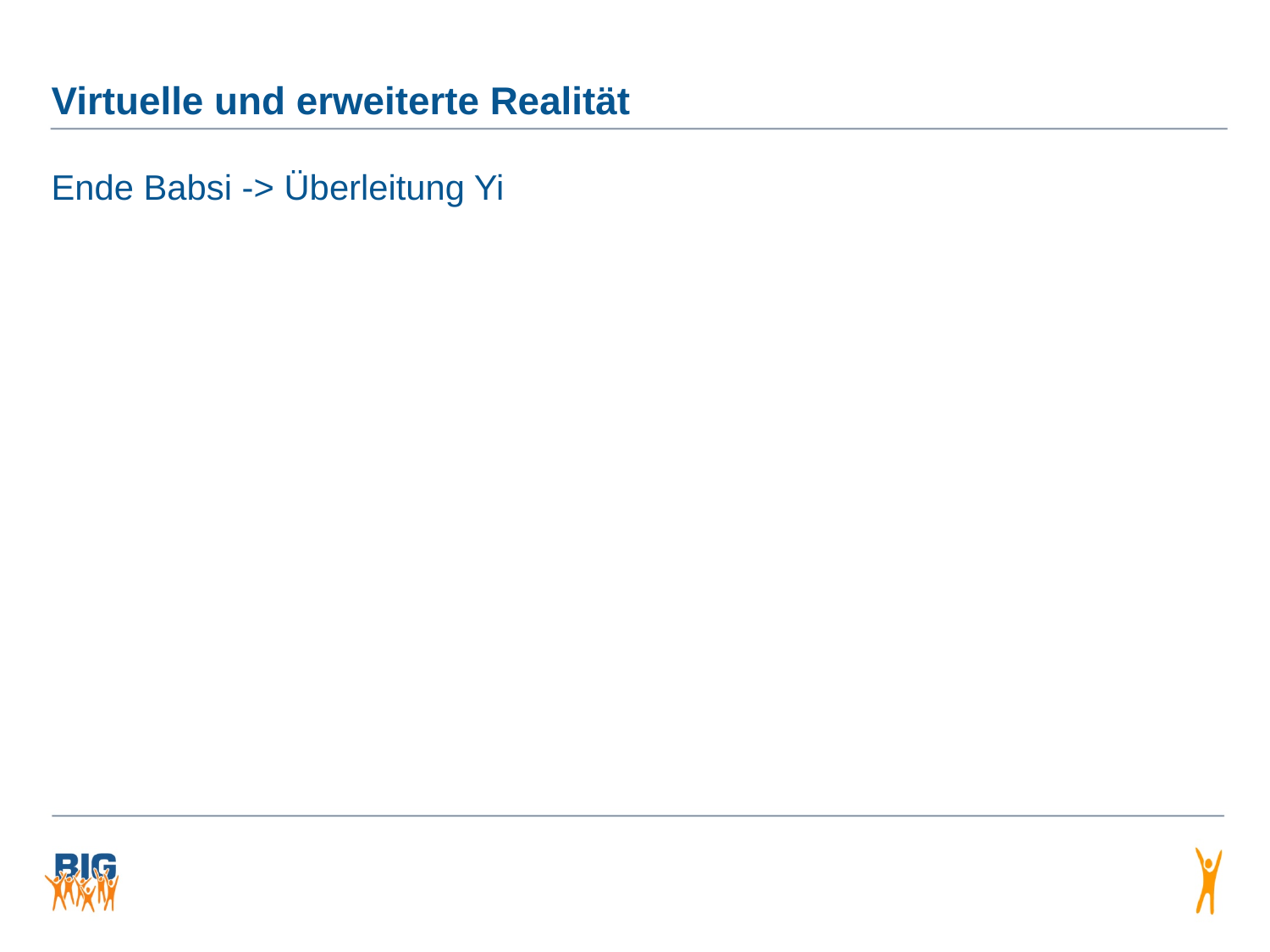

# Virtuelle und erweiterte Realität
Ende Babsi -> Überleitung Yi

10